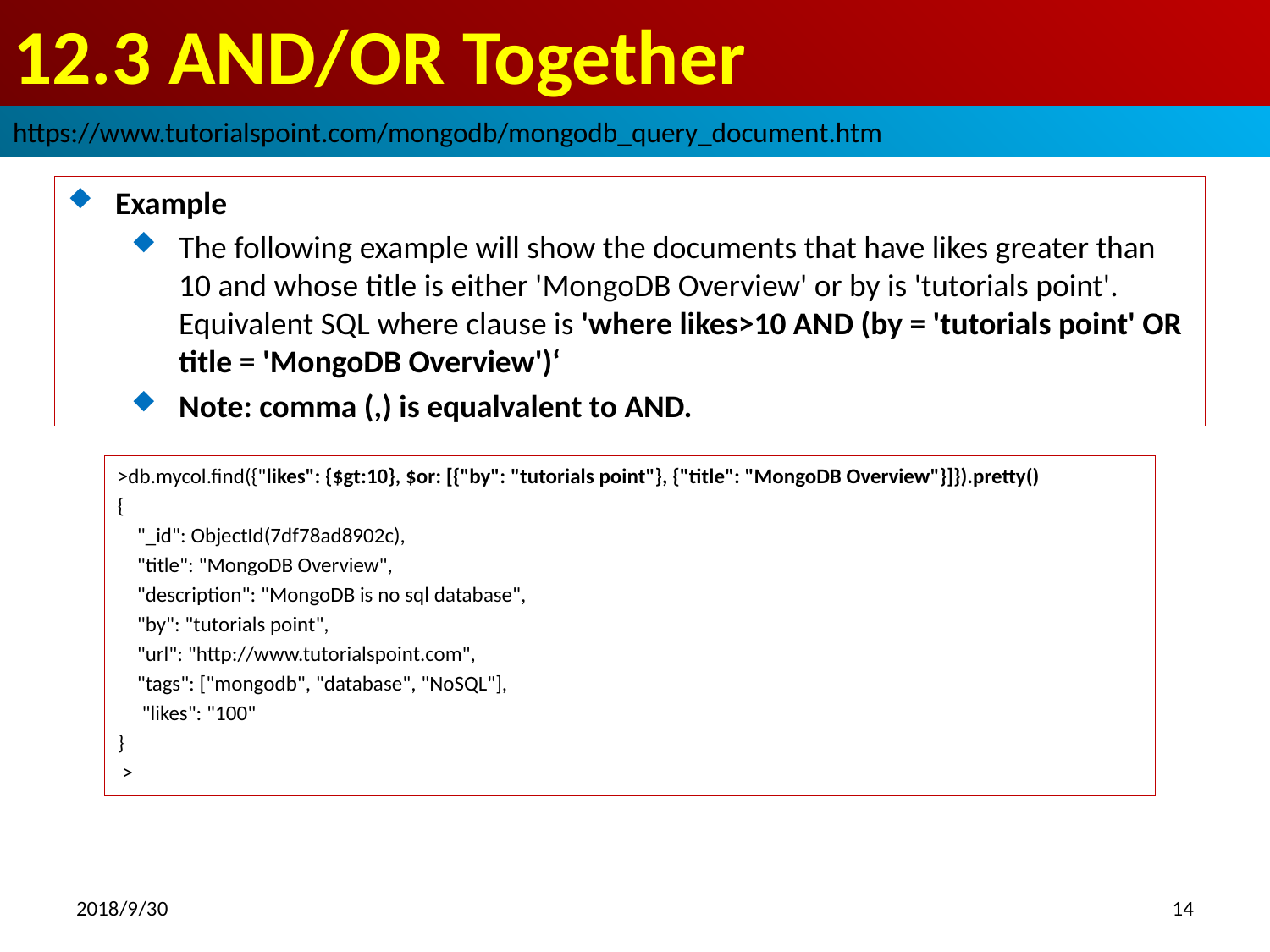

# 12.3 AND/OR Together
https://www.tutorialspoint.com/mongodb/mongodb_query_document.htm
Example
The following example will show the documents that have likes greater than 10 and whose title is either 'MongoDB Overview' or by is 'tutorials point'. Equivalent SQL where clause is 'where likes>10 AND (by = 'tutorials point' OR title = 'MongoDB Overview')‘
Note: comma (,) is equalvalent to AND.
>db.mycol.find({"likes": {$gt:10}, $or: [{"by": "tutorials point"}, {"title": "MongoDB Overview"}]}).pretty()
{
    "_id": ObjectId(7df78ad8902c),
    "title": "MongoDB Overview",
    "description": "MongoDB is no sql database",
    "by": "tutorials point",
    "url": "http://www.tutorialspoint.com",
    "tags": ["mongodb", "database", "NoSQL"],
     "likes": "100"
}
 >
2018/9/30
14